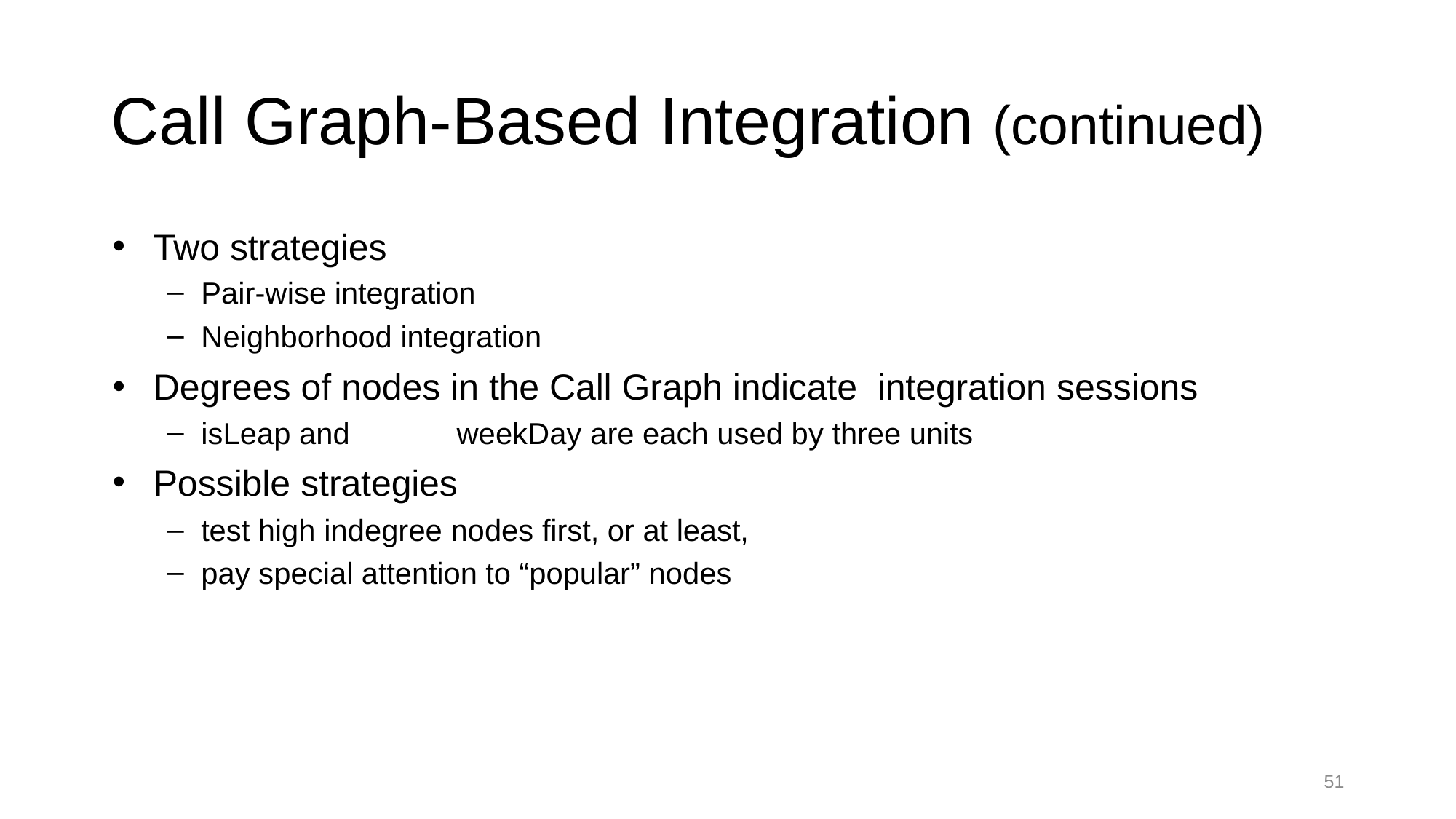

# Call Graph-Based Integration (continued)
Two strategies
Pair-wise integration
Neighborhood integration
Degrees of nodes in the Call Graph indicate  integration sessions
isLeap and	weekDay are each used by three units
Possible strategies
test high indegree nodes first, or at least,
pay special attention to “popular” nodes

51